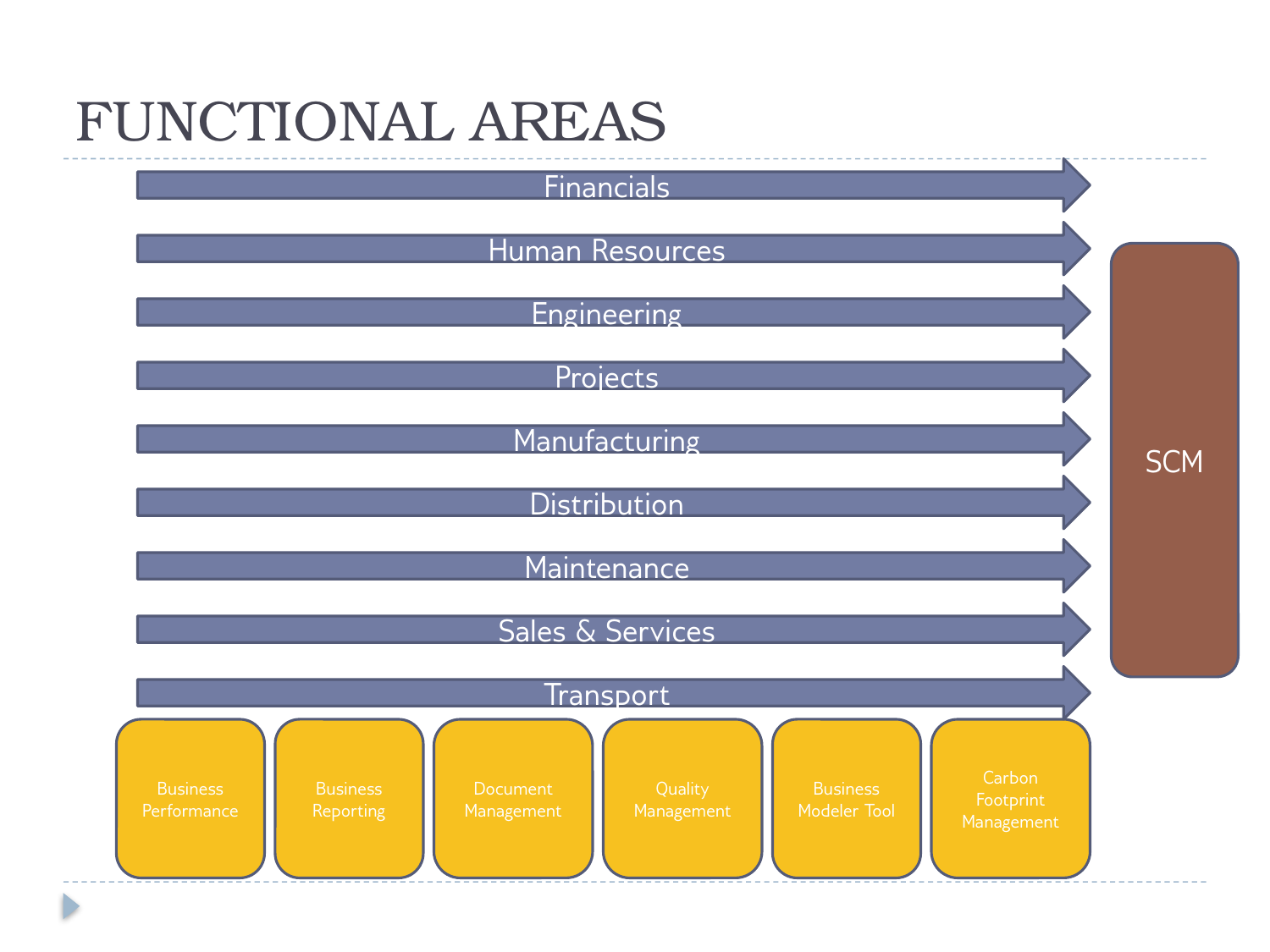

# FUNCTIONAL AREAS
Financials
Human Resources
SCM
Engineering
Projects
Manufacturing
Distribution
Maintenance
Sales & Services
Transport
Business Performance
Business Reporting
Document Management
Quality Management
Business Modeler Tool
Carbon Footprint Management